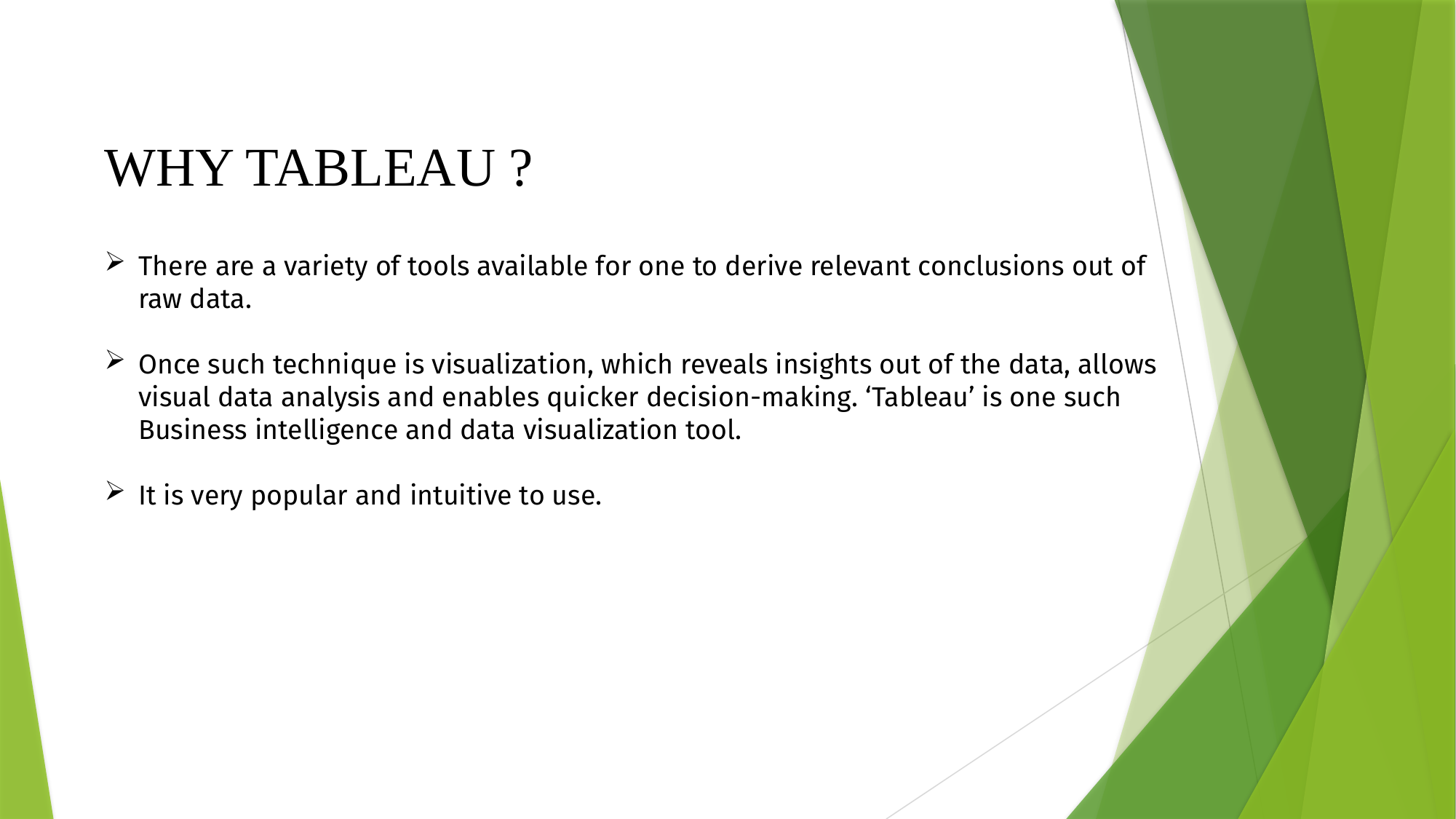

WHY TABLEAU ?
There are a variety of tools available for one to derive relevant conclusions out of raw data.

Once such technique is visualization, which reveals insights out of the data, allows visual data analysis and enables quicker decision-making. ‘Tableau’ is one such Business intelligence and data visualization tool.

It is very popular and intuitive to use.